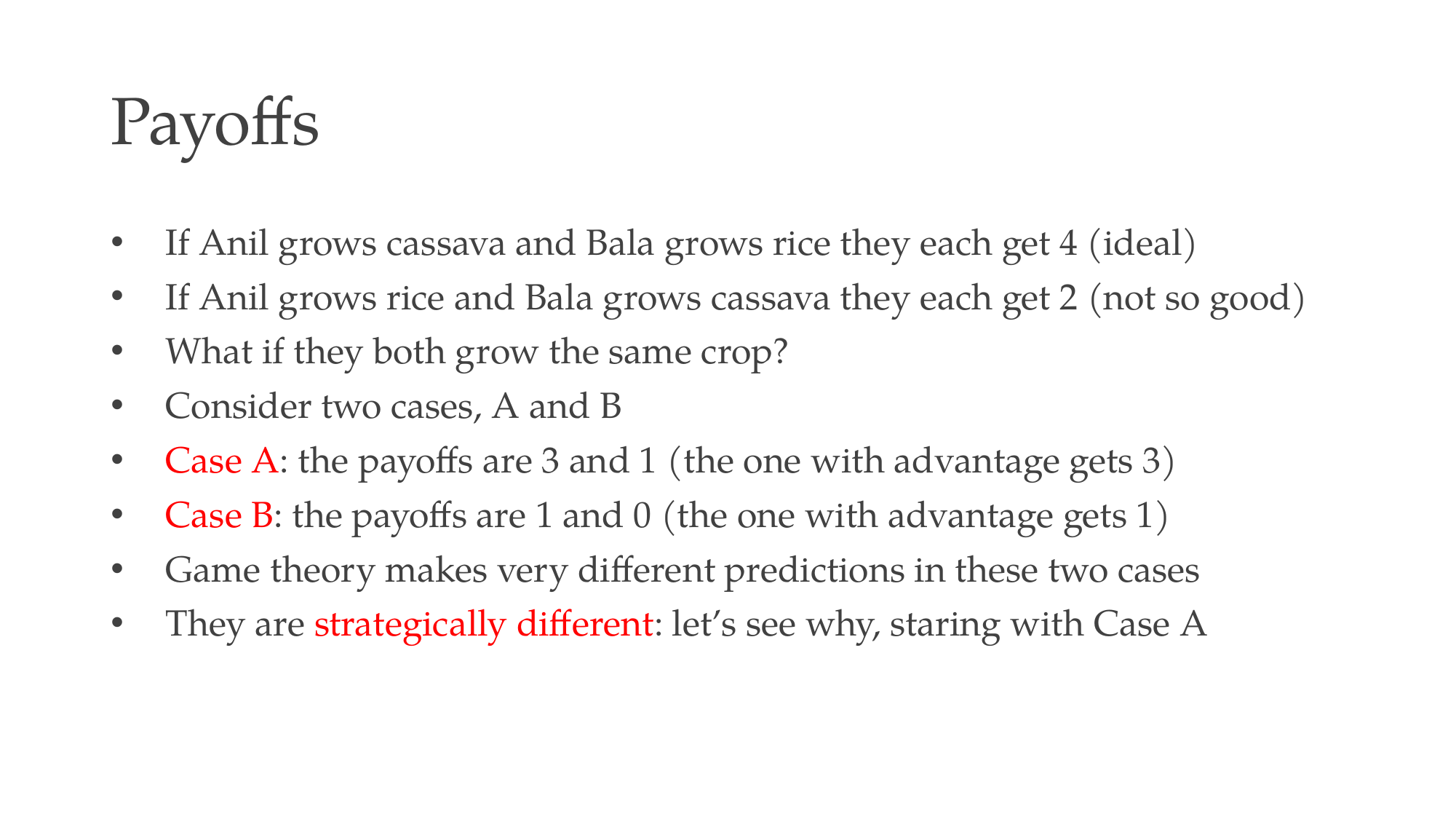

# Payoffs
If Anil grows cassava and Bala grows rice they each get 4 (ideal)
If Anil grows rice and Bala grows cassava they each get 2 (not so good)
What if they both grow the same crop?
Consider two cases, A and B
Case A: the payoffs are 3 and 1 (the one with advantage gets 3)
Case B: the payoffs are 1 and 0 (the one with advantage gets 1)
Game theory makes very different predictions in these two cases
They are strategically different: let’s see why, staring with Case A